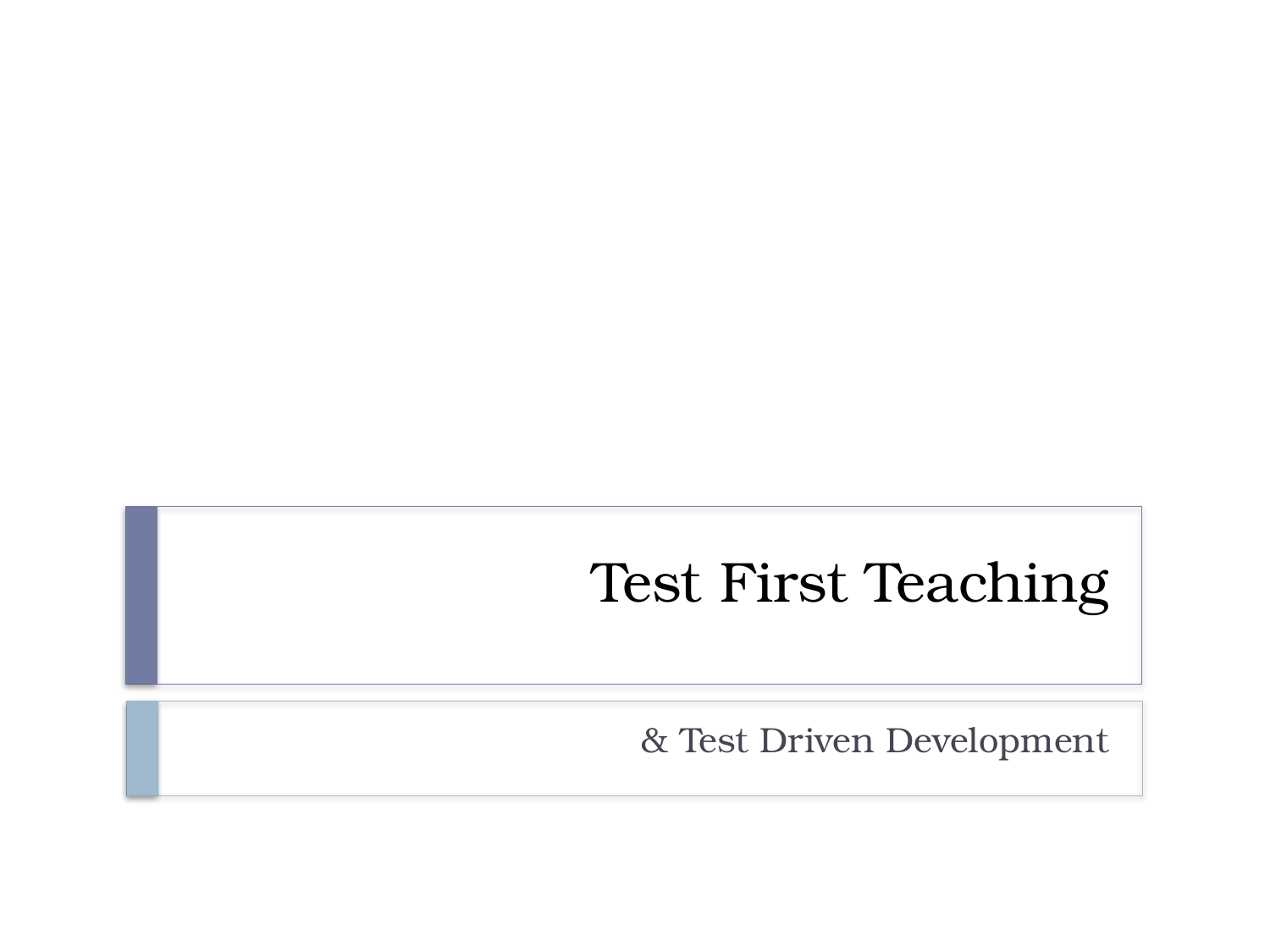

# Test First Teaching
& Test Driven Development